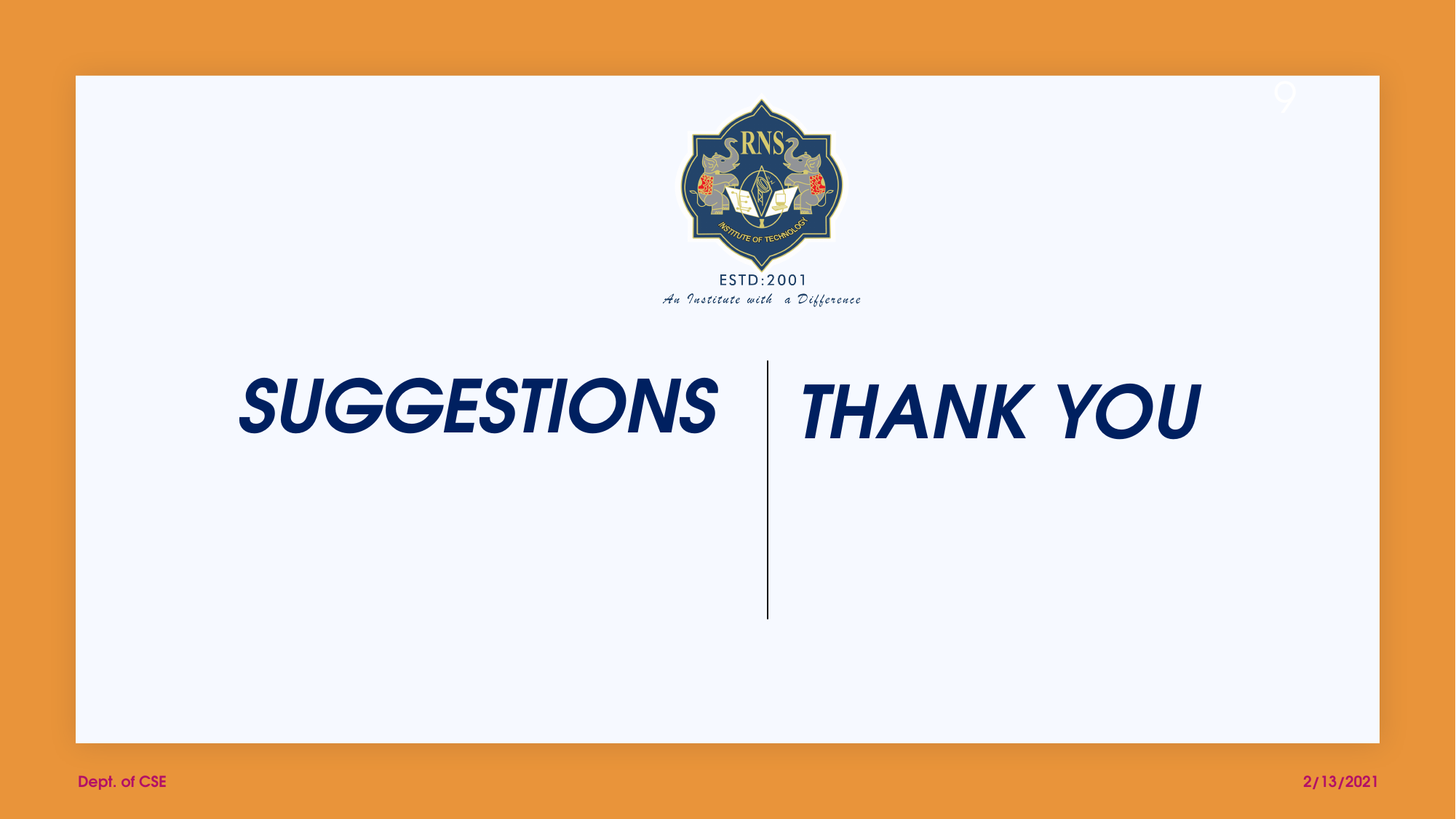

9
SUGGESTIONS
# Thank you
Dept. of CSE
2/13/2021